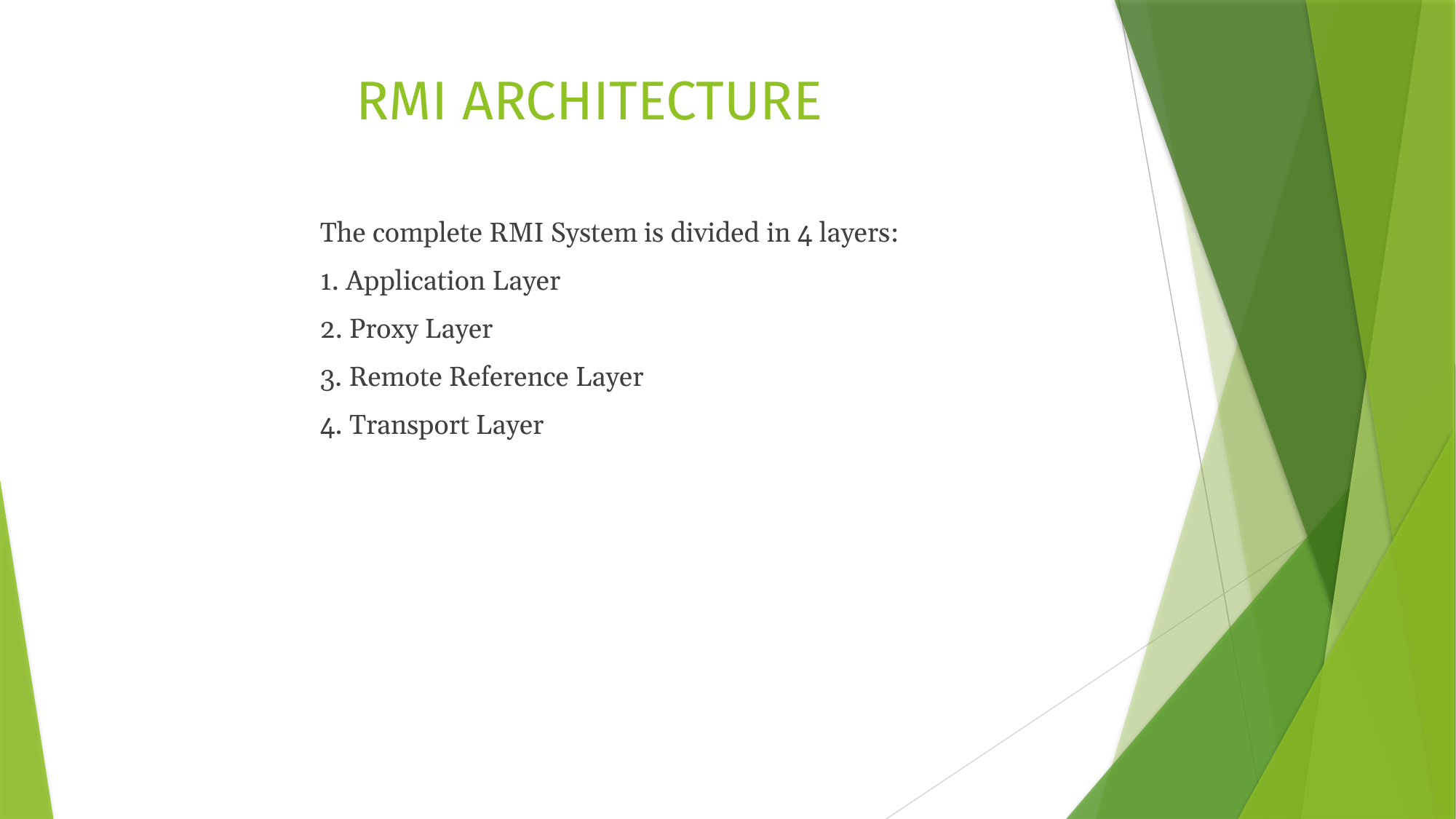

# RMI ARCHITECTURE
The complete RMI System is divided in 4 layers:
Application Layer
Proxy Layer
Remote Reference Layer
Transport Layer